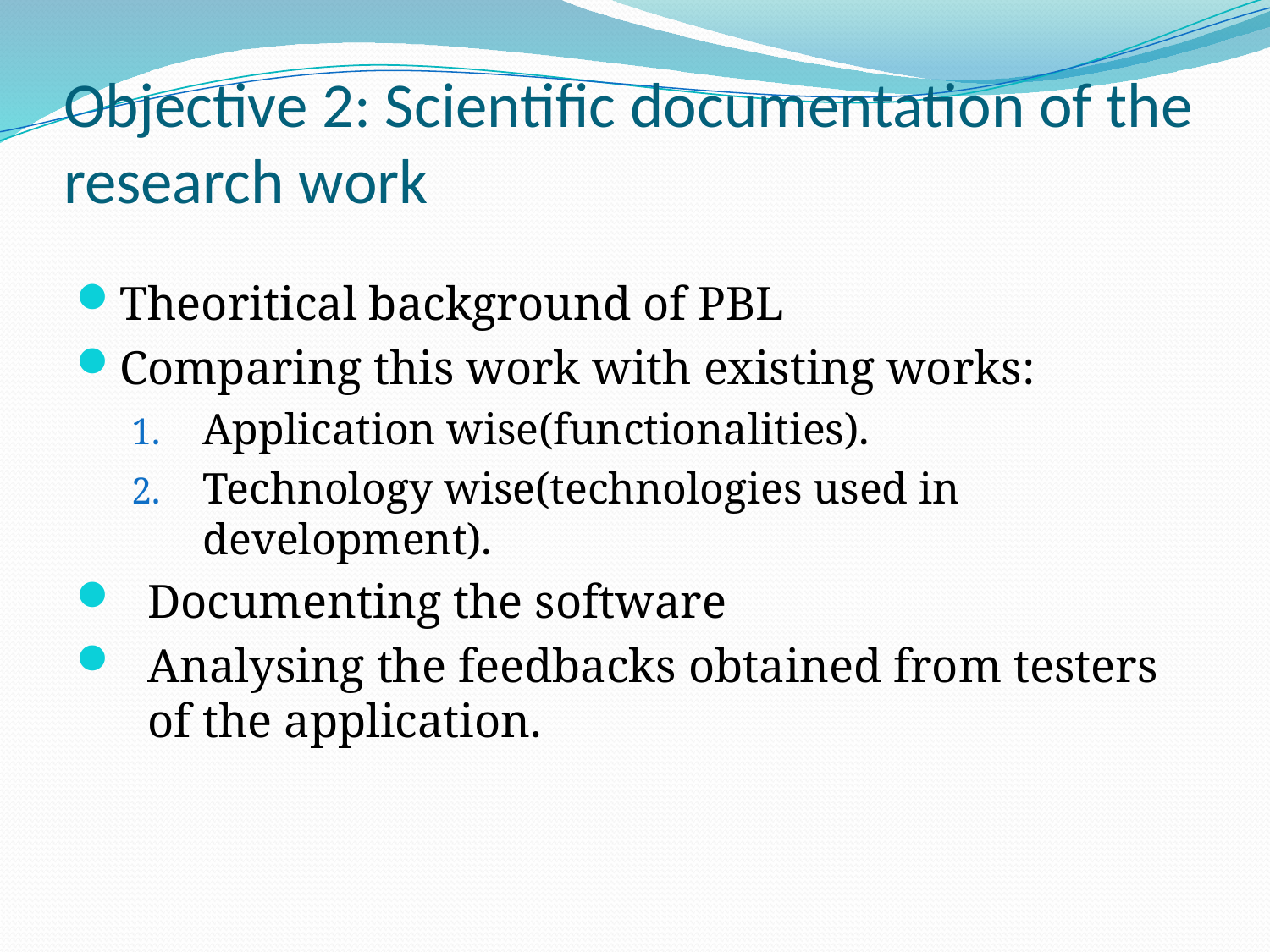

# Objective 2: Scientific documentation of the research work
Theoritical background of PBL
Comparing this work with existing works:
Application wise(functionalities).
Technology wise(technologies used in development).
Documenting the software
Analysing the feedbacks obtained from testers of the application.